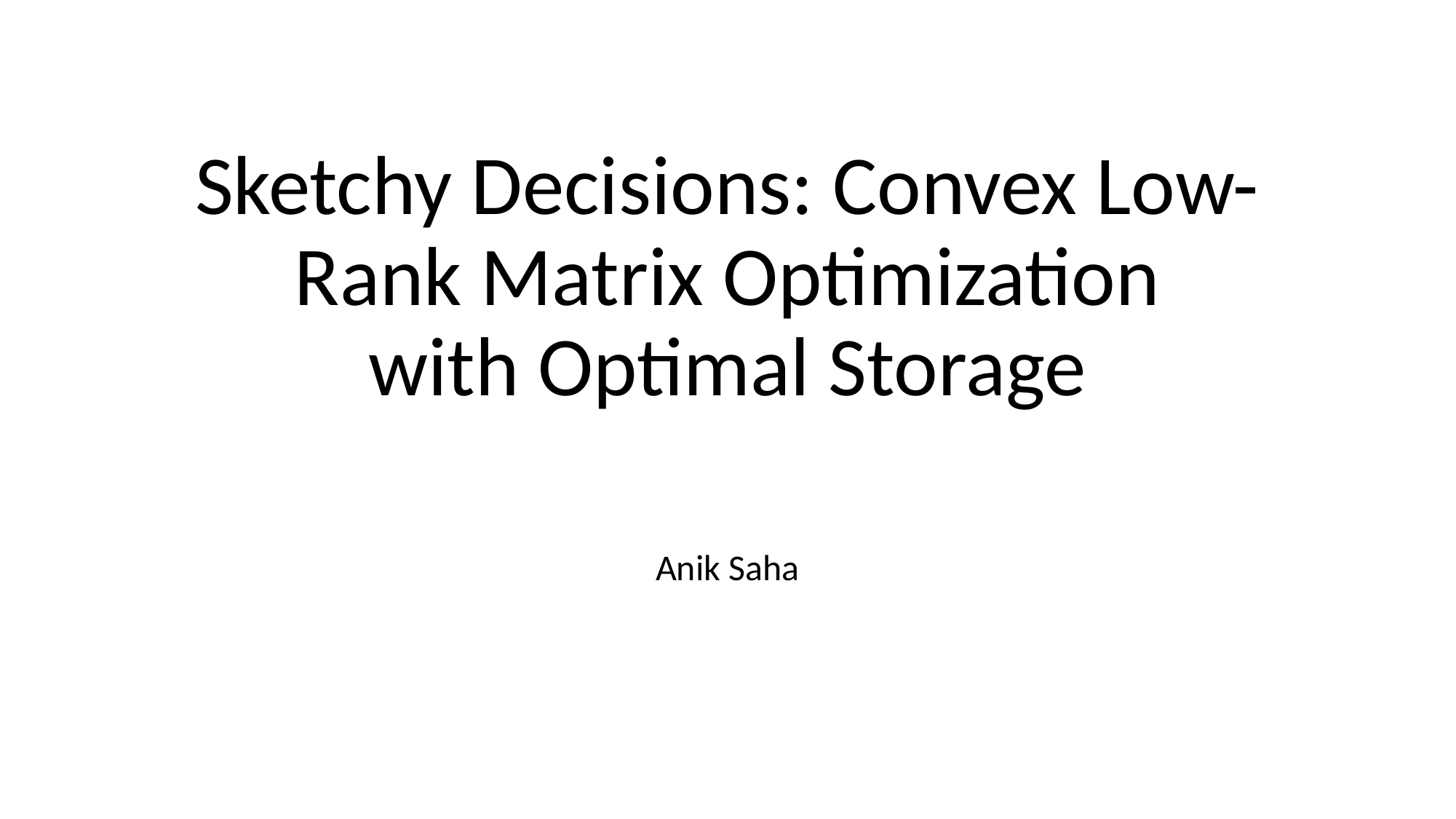

# Sketchy Decisions: Convex Low-Rank Matrix Optimization with Optimal Storage

Anik Saha